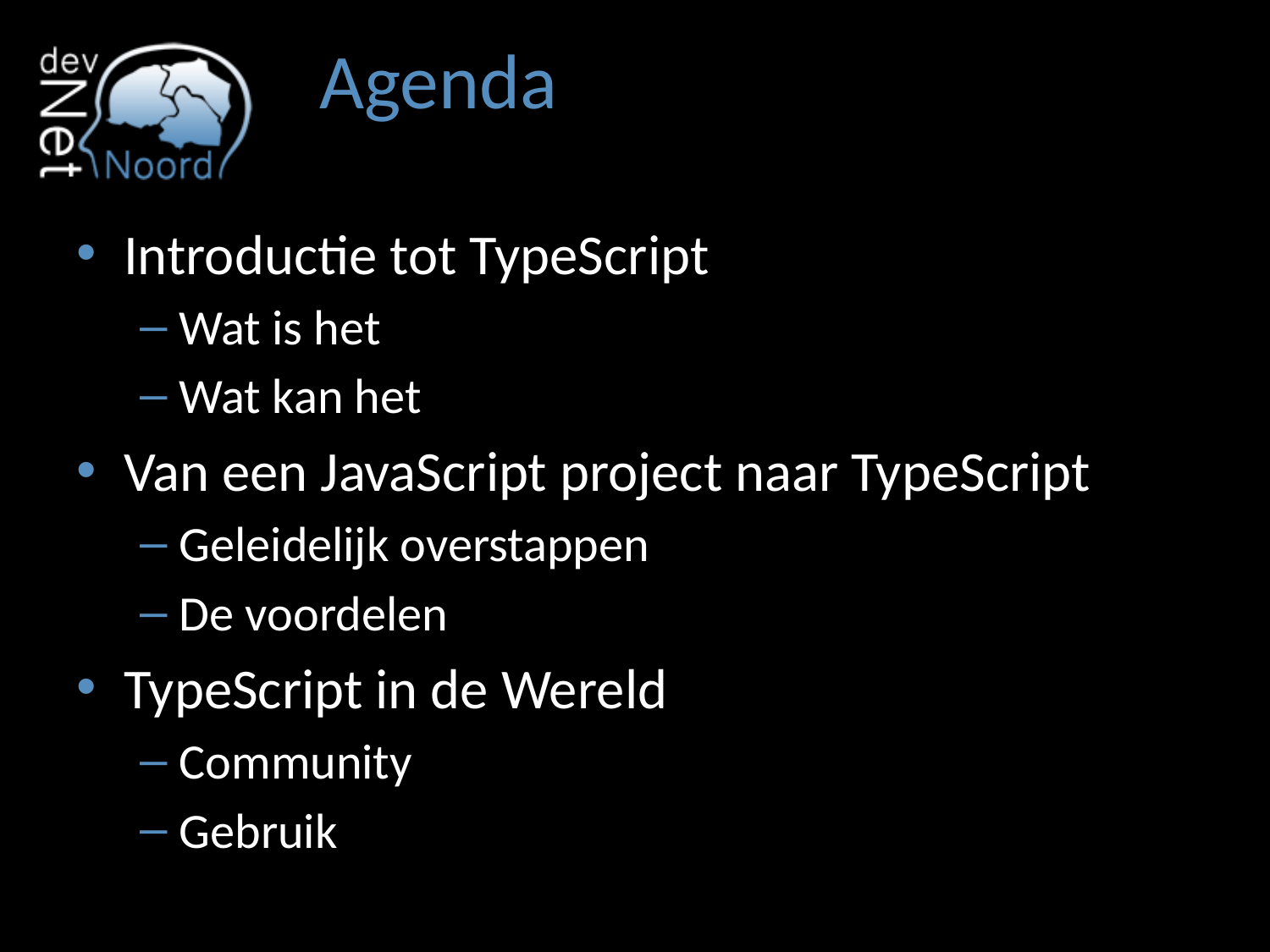

# Agenda
Introductie tot TypeScript
Wat is het
Wat kan het
Van een JavaScript project naar TypeScript
Geleidelijk overstappen
De voordelen
TypeScript in de Wereld
Community
Gebruik